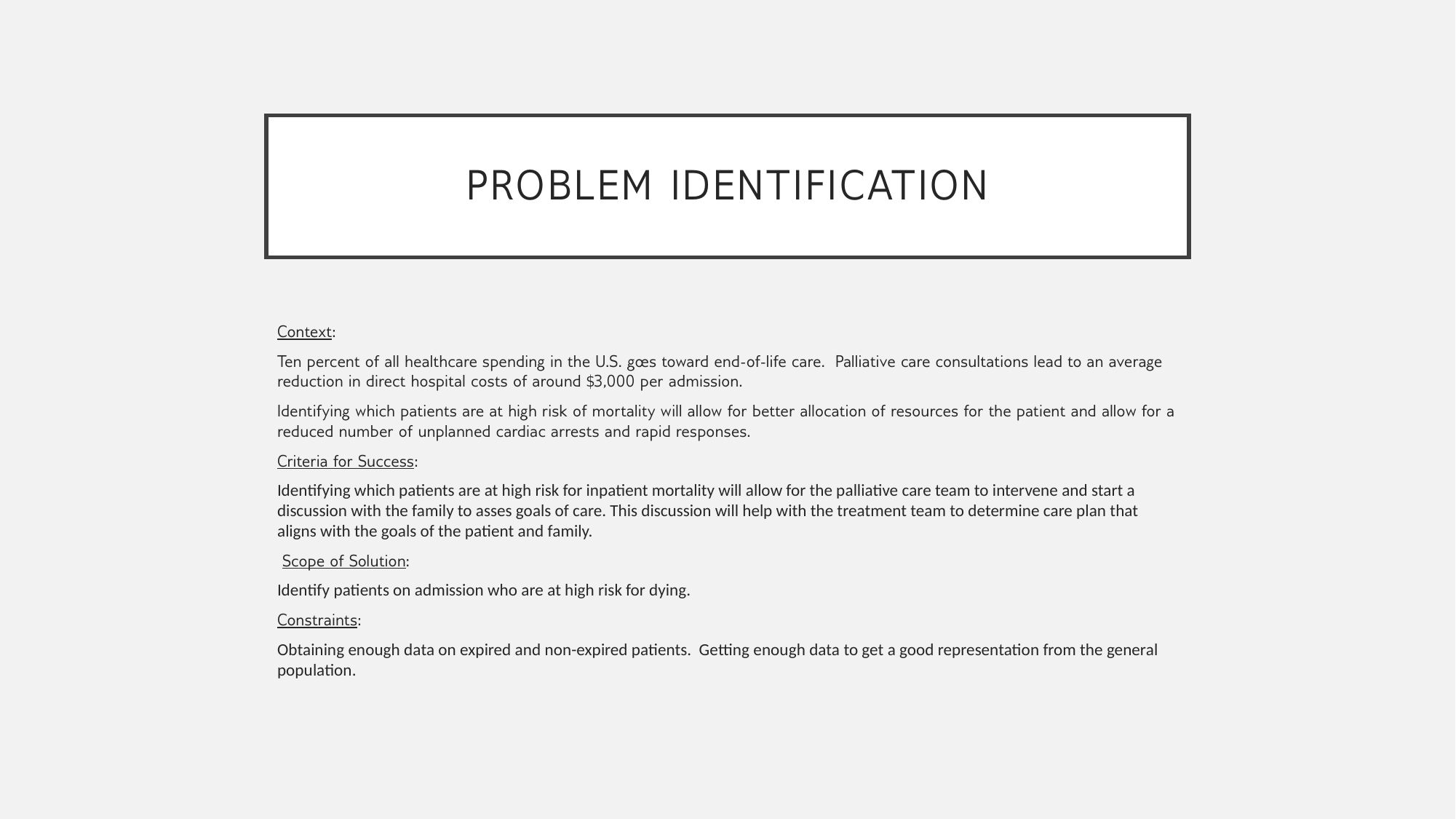

# Problem Identification
Context:
Ten percent of all healthcare spending in the U.S. goes toward end-of-life care.  Palliative care consultations lead to an average reduction in direct hospital costs of around $3,000 per admission.
Identifying which patients are at high risk of mortality will allow for better allocation of resources for the patient and allow for a reduced number of unplanned cardiac arrests and rapid responses.
Criteria for Success:
Identifying which patients are at high risk for inpatient mortality will allow for the palliative care team to intervene and start a discussion with the family to asses goals of care. This discussion will help with the treatment team to determine care plan that aligns with the goals of the patient and family.
 Scope of Solution:
Identify patients on admission who are at high risk for dying.
Constraints:
Obtaining enough data on expired and non-expired patients.  Getting enough data to get a good representation from the general population.